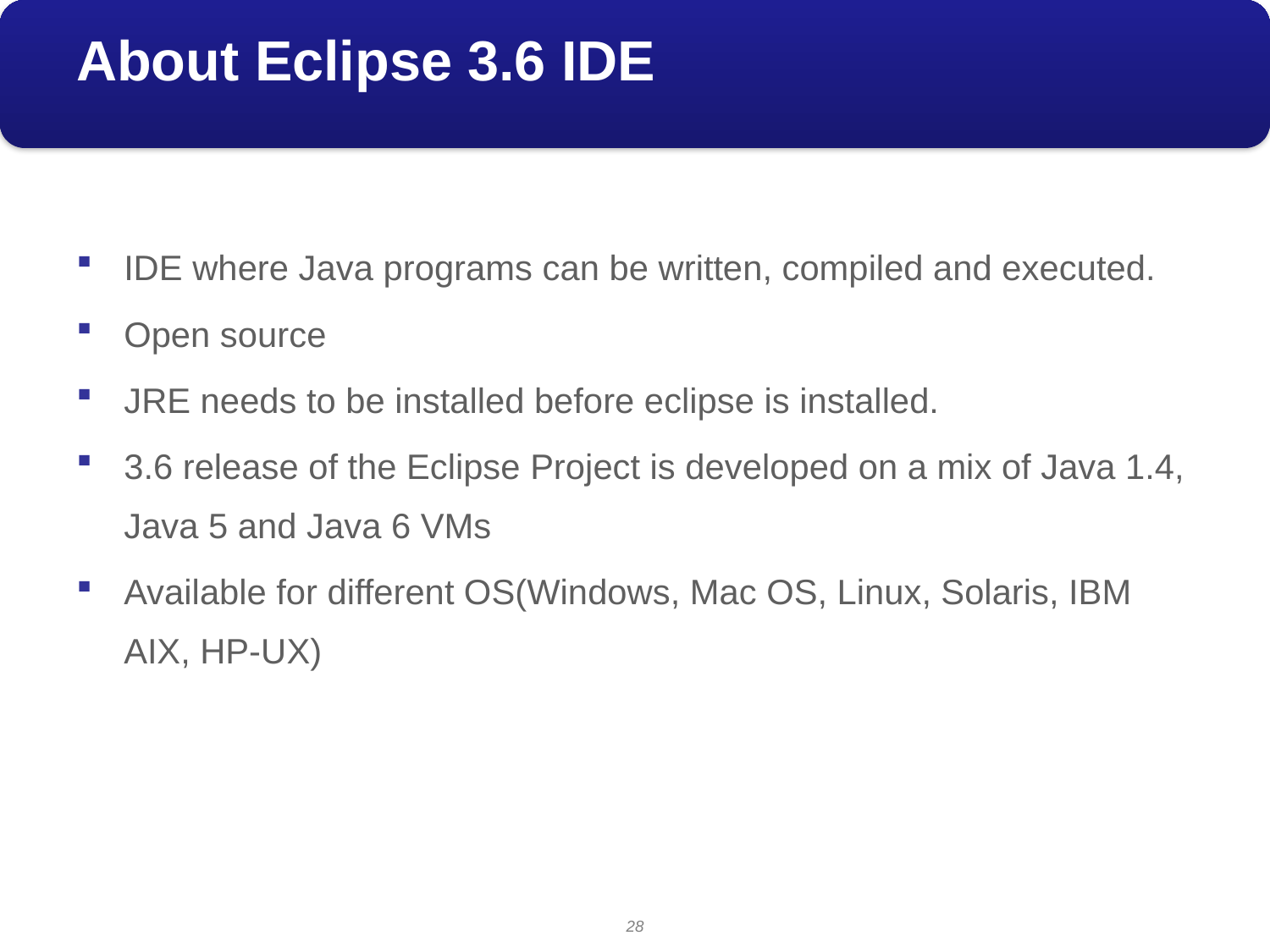

# About Eclipse 3.6 IDE
IDE where Java programs can be written, compiled and executed.
Open source
JRE needs to be installed before eclipse is installed.
3.6 release of the Eclipse Project is developed on a mix of Java 1.4, Java 5 and Java 6 VMs
Available for different OS(Windows, Mac OS, Linux, Solaris, IBM AIX, HP-UX)

28